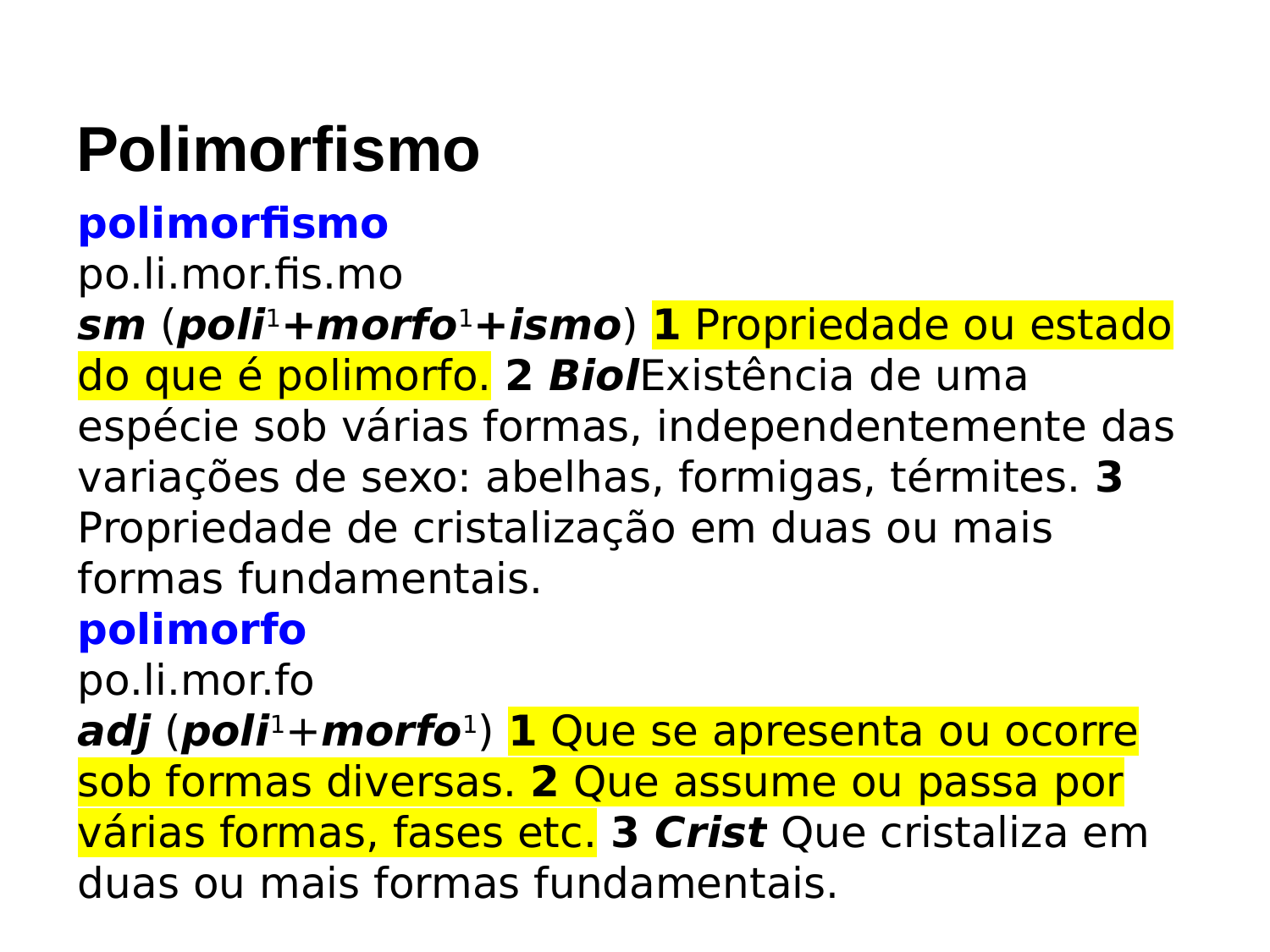

# Polimorfismo
polimorfismo
po.li.mor.fis.mo
sm (poli1+morfo1+ismo) 1 Propriedade ou estado do que é polimorfo. 2 BiolExistência de uma espécie sob várias formas, independentemente das variações de sexo: abelhas, formigas, térmites. 3 Propriedade de cristalização em duas ou mais formas fundamentais.
polimorfo
po.li.mor.fo
adj (poli1+morfo1) 1 Que se apresenta ou ocorre sob formas diversas. 2 Que assume ou passa por várias formas, fases etc. 3 Crist Que cristaliza em duas ou mais formas fundamentais.